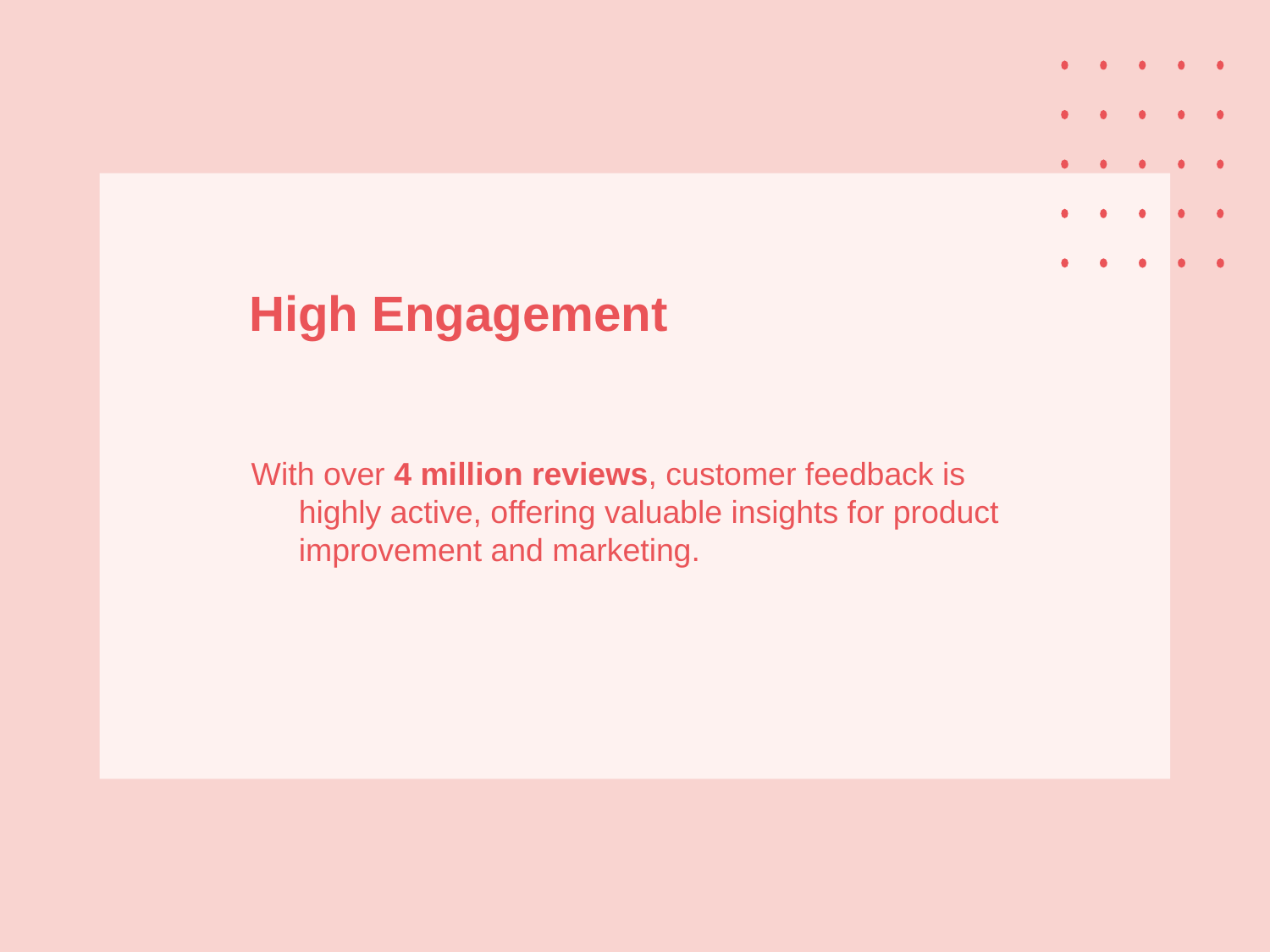

# High Engagement
With over 4 million reviews, customer feedback is highly active, offering valuable insights for product improvement and marketing.